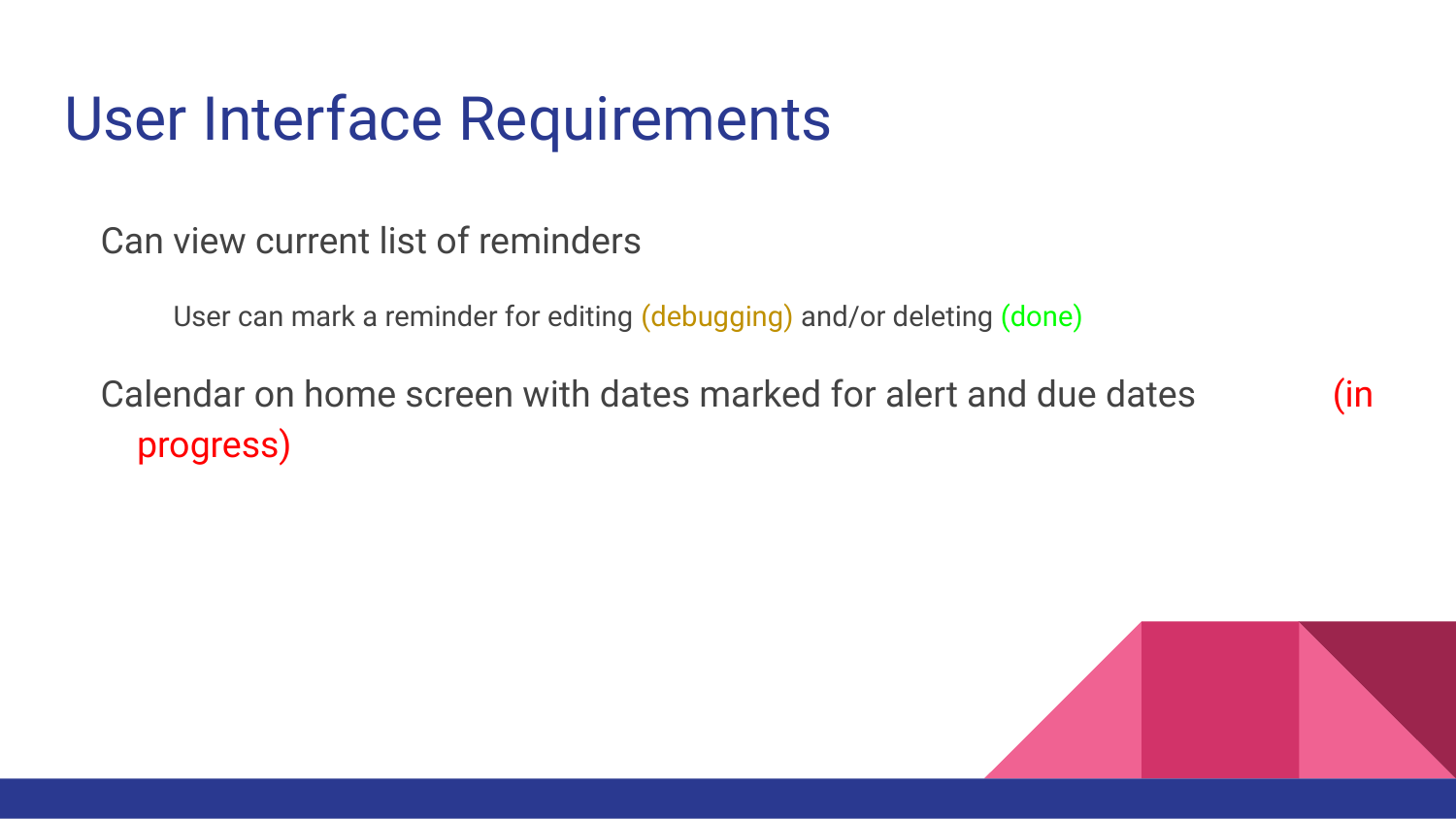

# User Interface Requirements
Can view current list of reminders
User can mark a reminder for editing (debugging) and/or deleting (done)
Calendar on home screen with dates marked for alert and due dates               (in progress)